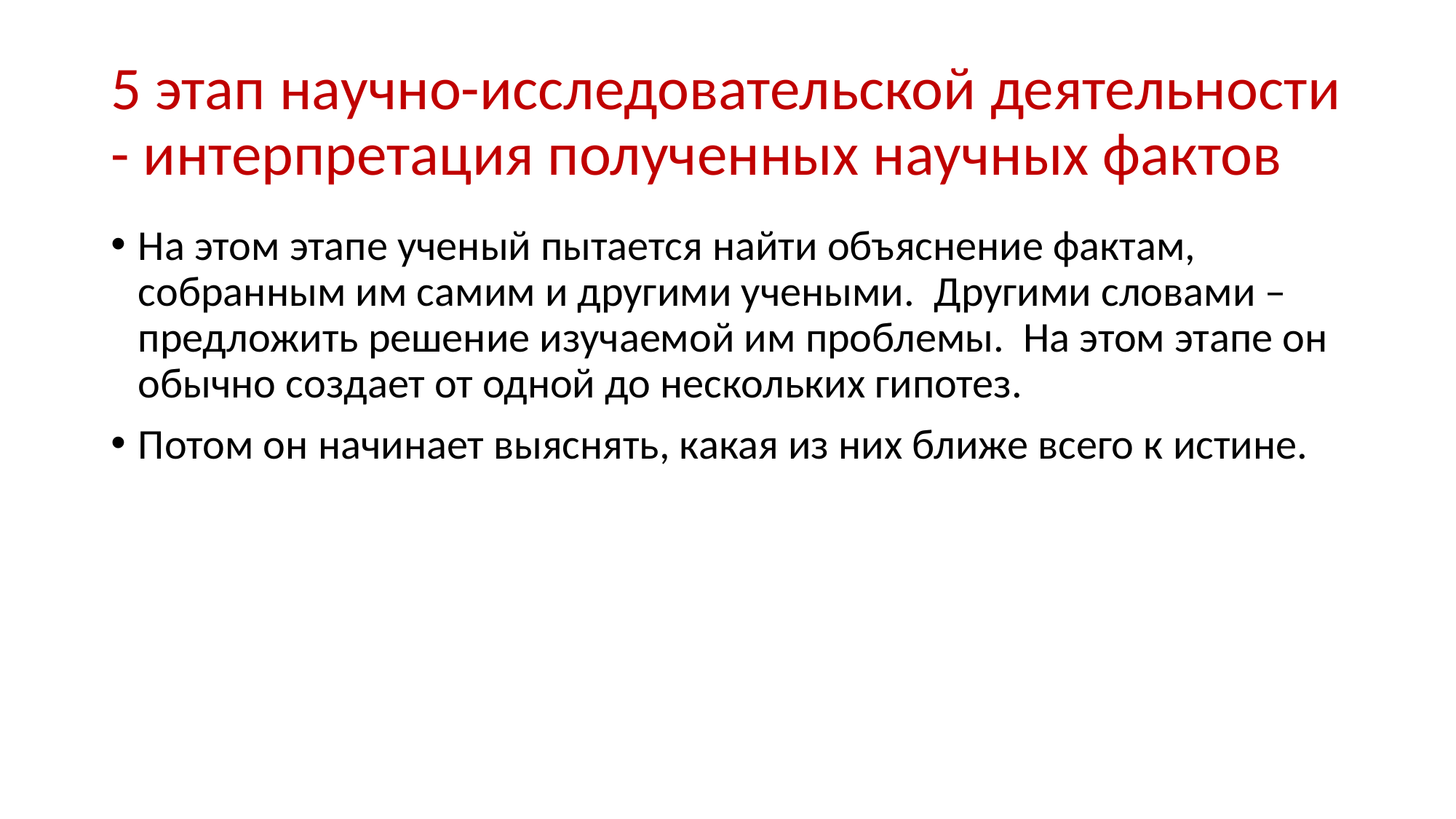

# 5 этап научно-исследовательской деятельности - интерпретация полученных научных фактов
На этом этапе ученый пытается найти объяснение фактам, собранным им самим и другими учеными.  Другими словами – предложить решение изучаемой им проблемы.  На этом этапе он обычно создает от одной до нескольких гипотез.
Потом он начинает выяснять, какая из них ближе всего к истине.